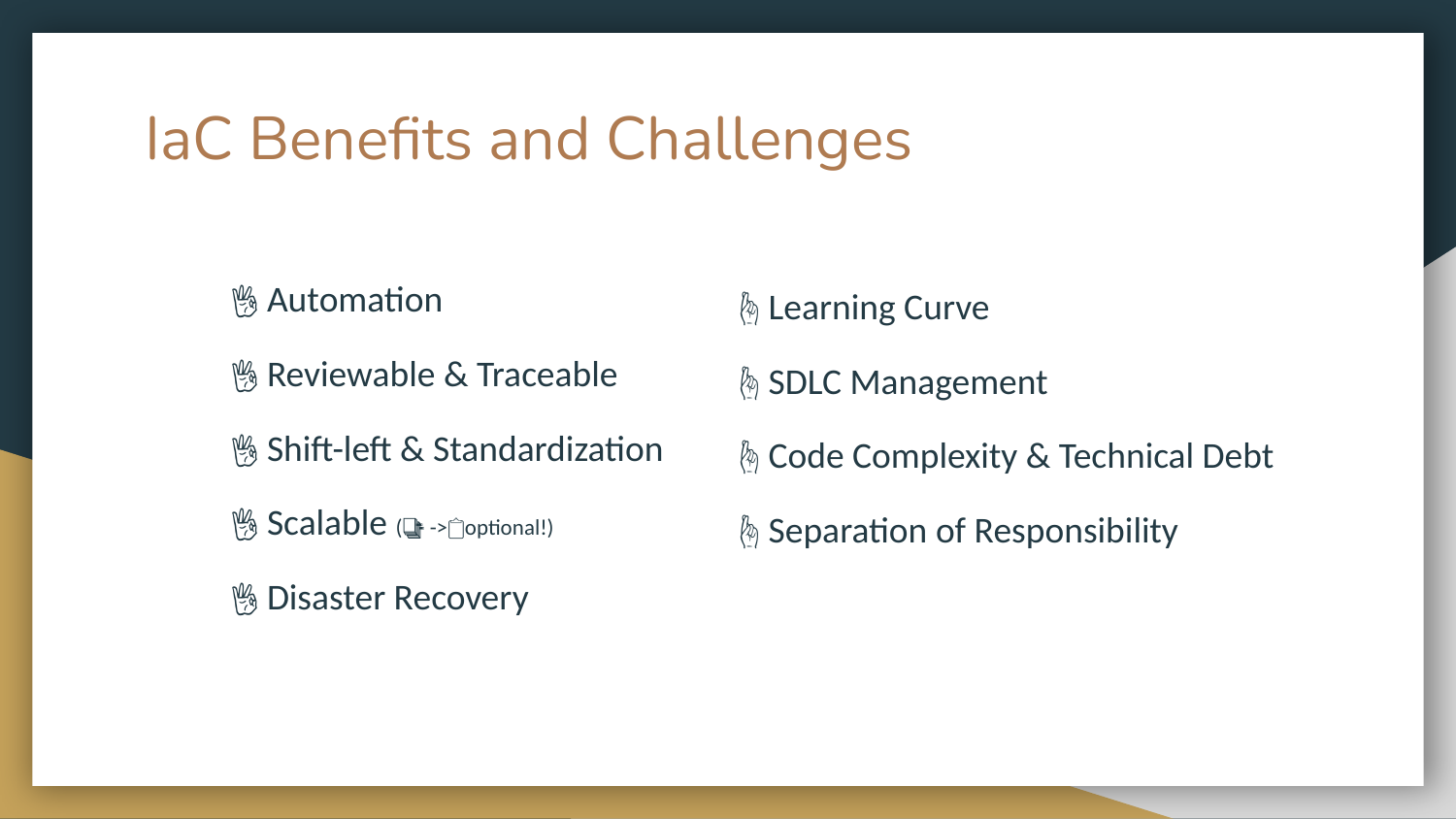

# IaC Benefits and Challenges
👌 Automation
👌 Reviewable & Traceable
👌 Shift-left & Standardization
👌 Scalable (📑 ->📋optional!)
👌 Disaster Recovery
🤞 Learning Curve
🤞 SDLC Management
🤞 Code Complexity & Technical Debt
🤞 Separation of Responsibility